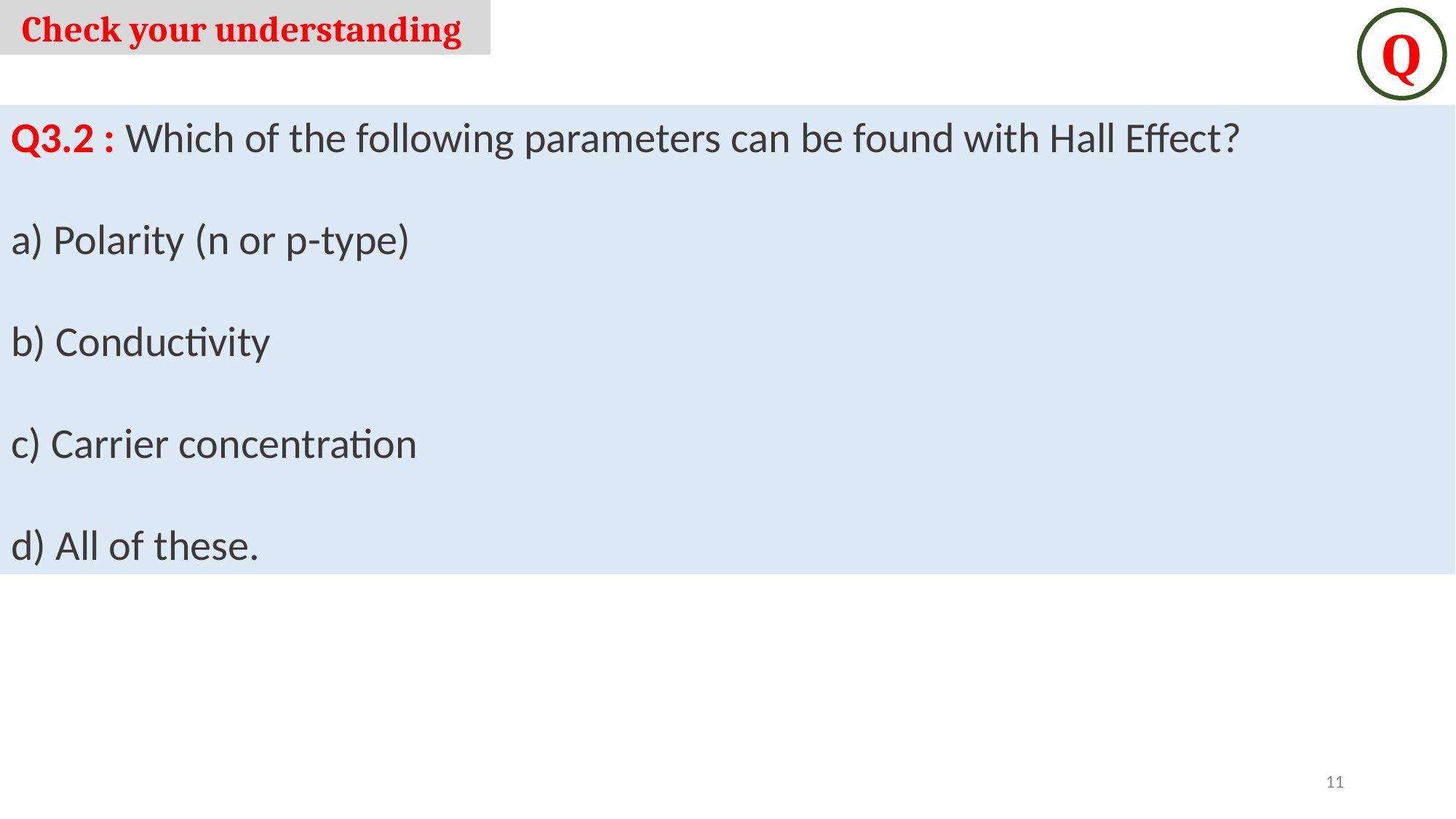

Check your understanding

Q
Q3.2 : Which of the following parameters can be found with Hall Effect?
a) Polarity (n or p-type)
b) Conductivity
c) Carrier concentration
d) All of these.
11